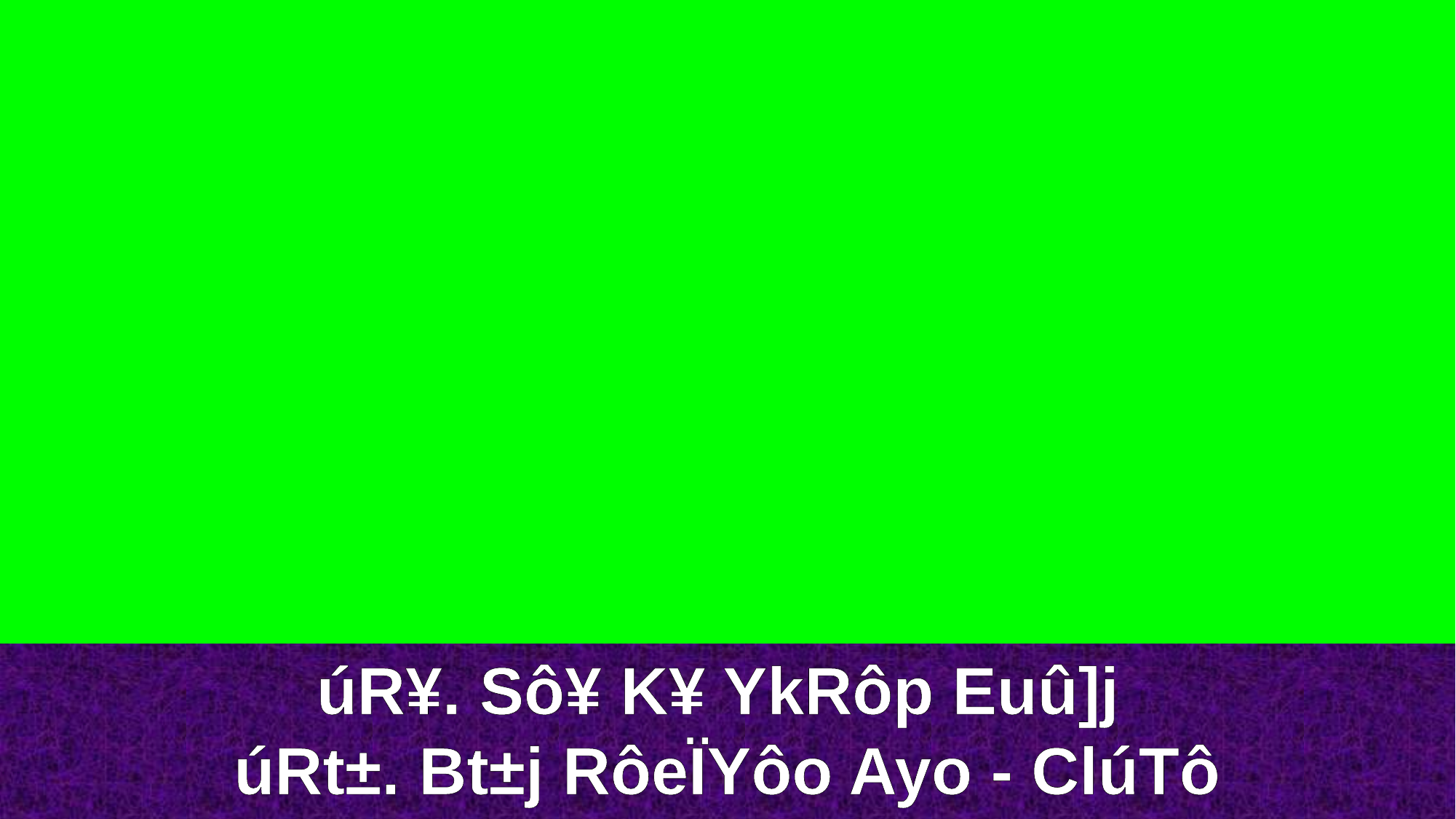

úR¥. Sô¥ K¥ YkRôp Euû]j
úRt±. Bt±j RôeÏYôo Ayo - ClúTô